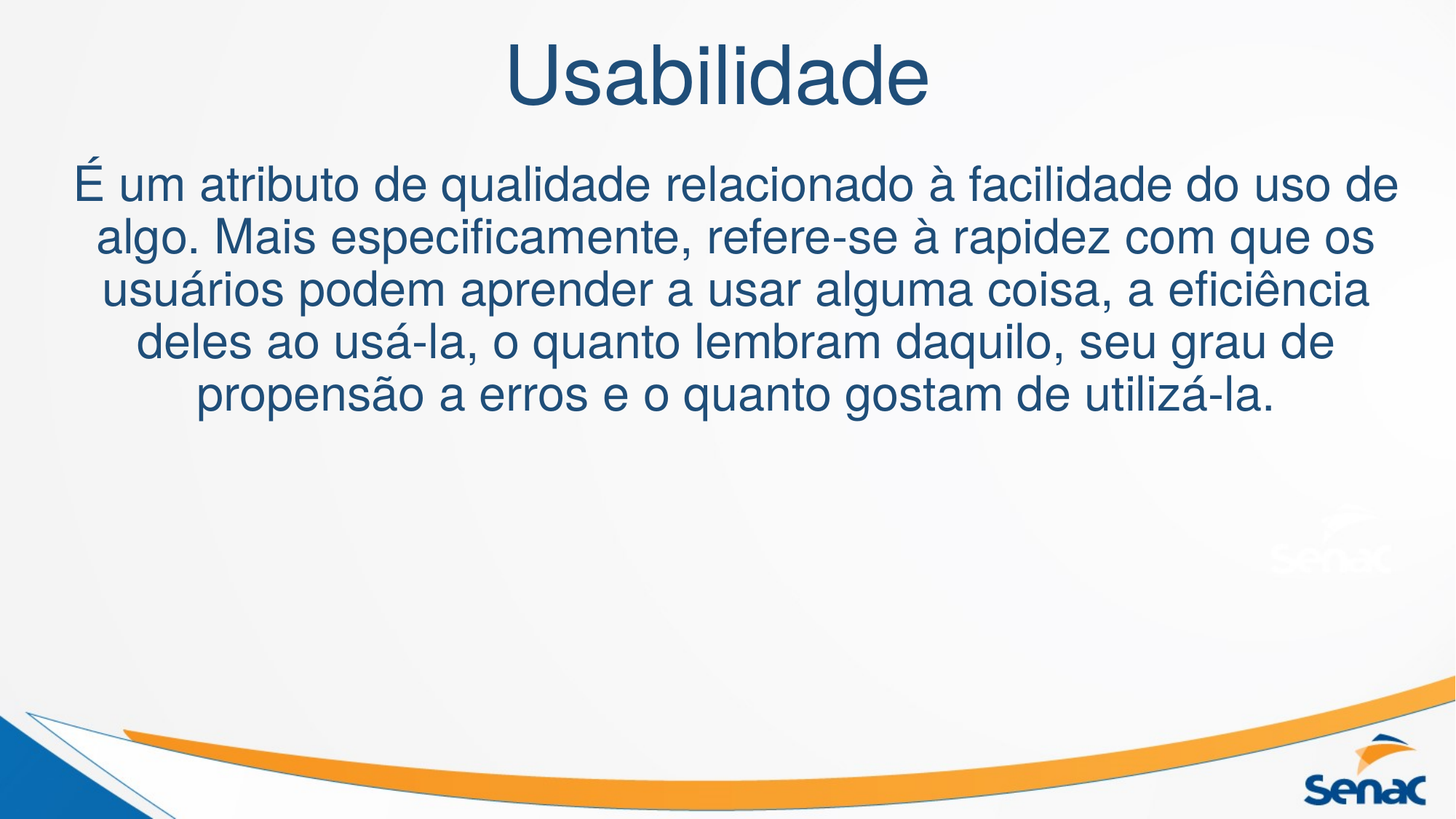

# Usabilidade
É um atributo de qualidade relacionado à facilidade do uso de algo. Mais especificamente, refere-se à rapidez com que os usuários podem aprender a usar alguma coisa, a eficiência deles ao usá-la, o quanto lembram daquilo, seu grau de propensão a erros e o quanto gostam de utilizá-la.